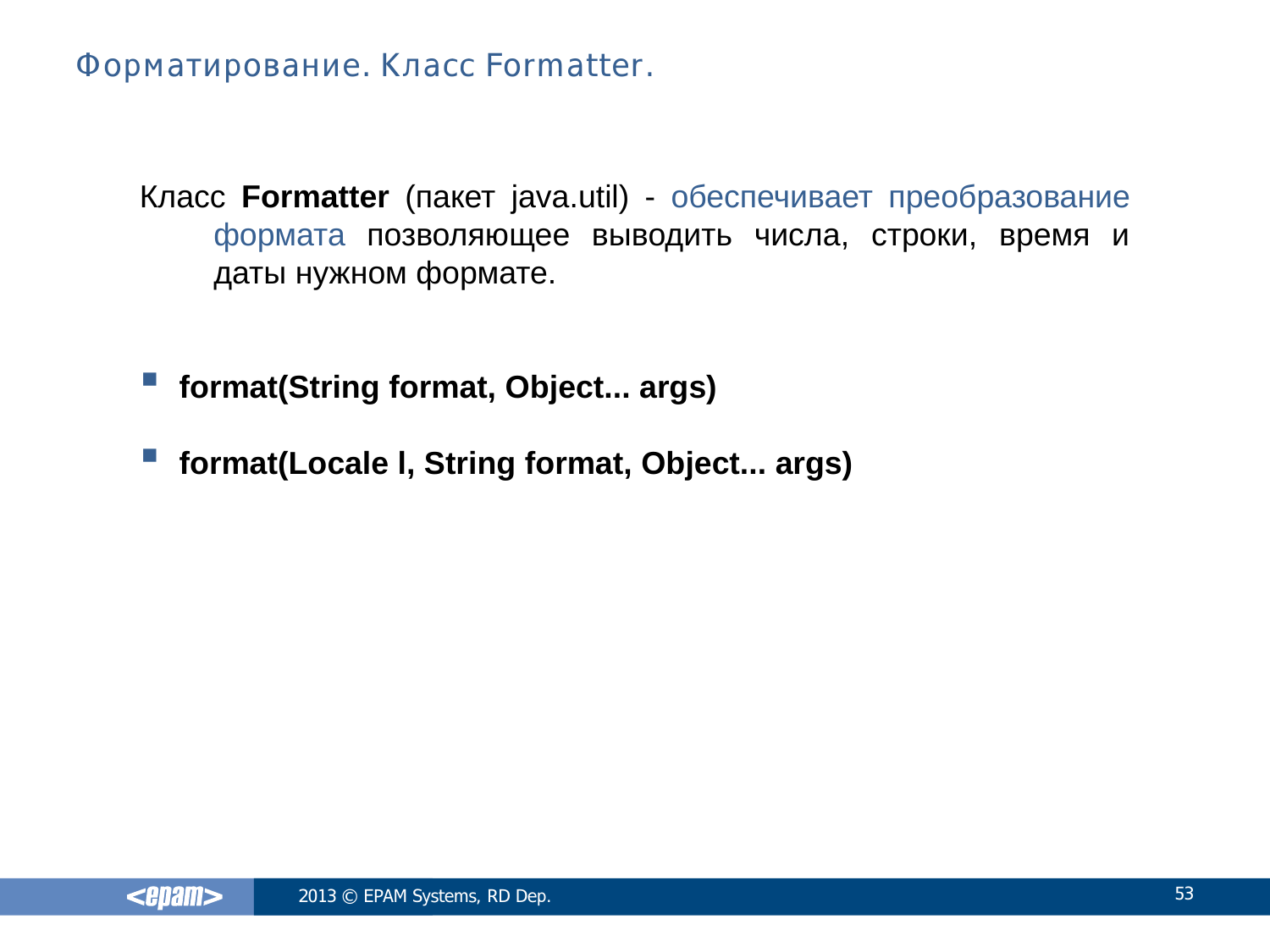

# Форматирование. Класс Formatter.
Класс Formatter (пакет java.util) - обеспечивает преобразование формата позволяющее выводить числа, строки, время и даты нужном формате.

format(String format, Object... args)

format(Locale l, String format, Object... args)

53
2013 © EPAM Systems, RD Dep.